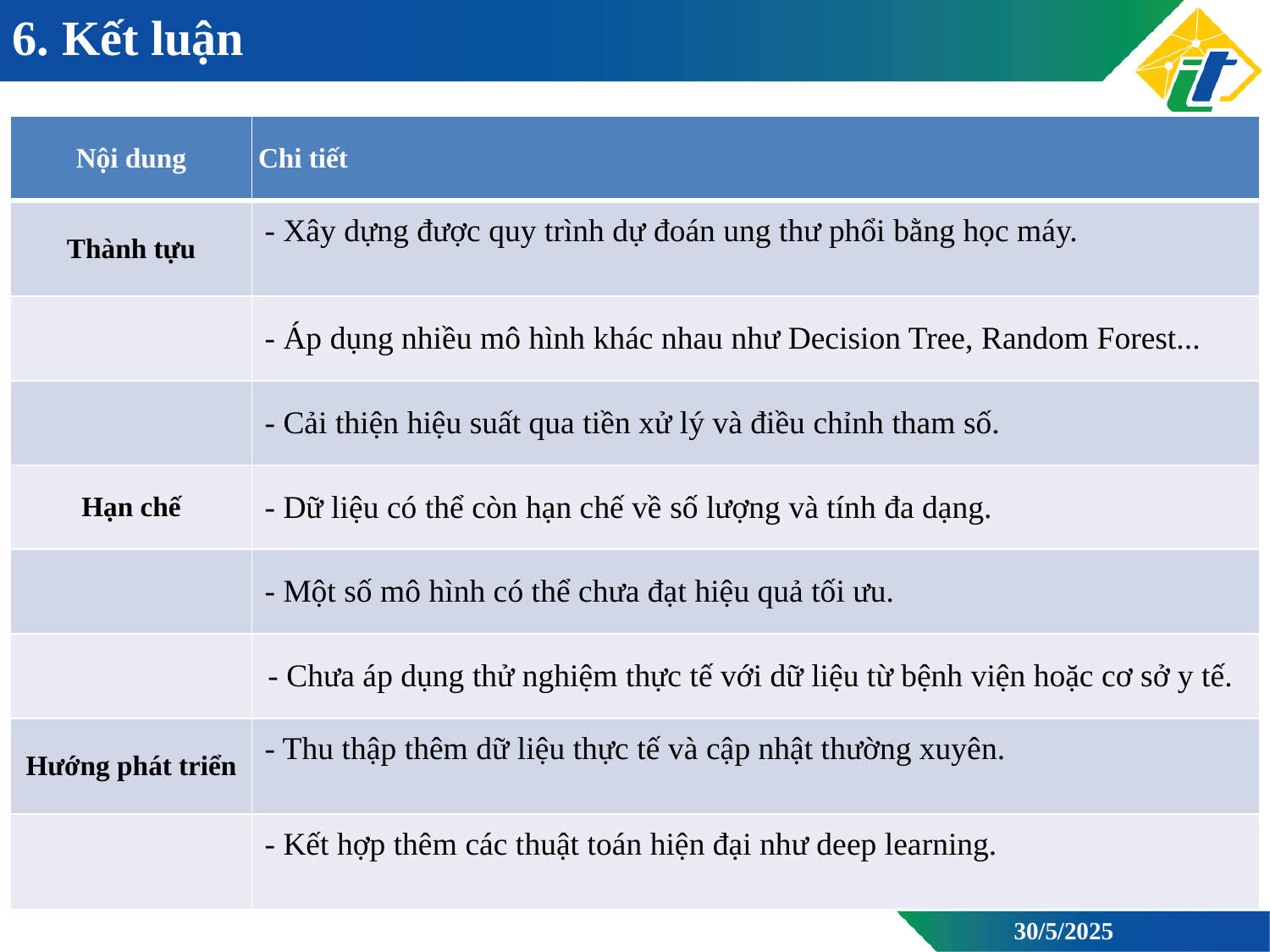

# 6. Kết luận
| Nội dung | Chi tiết |
| --- | --- |
| Thành tựu | - Xây dựng được quy trình dự đoán ung thư phổi bằng học máy. |
|  | - Áp dụng nhiều mô hình khác nhau như Decision Tree, Random Forest... |
|  | - Cải thiện hiệu suất qua tiền xử lý và điều chỉnh tham số. |
| Hạn chế | - Dữ liệu có thể còn hạn chế về số lượng và tính đa dạng. |
|  | - Một số mô hình có thể chưa đạt hiệu quả tối ưu. |
|  | - Chưa áp dụng thử nghiệm thực tế với dữ liệu từ bệnh viện hoặc cơ sở y tế. |
| Hướng phát triển | - Thu thập thêm dữ liệu thực tế và cập nhật thường xuyên. |
|  | - Kết hợp thêm các thuật toán hiện đại như deep learning. |
38
30/5/2025